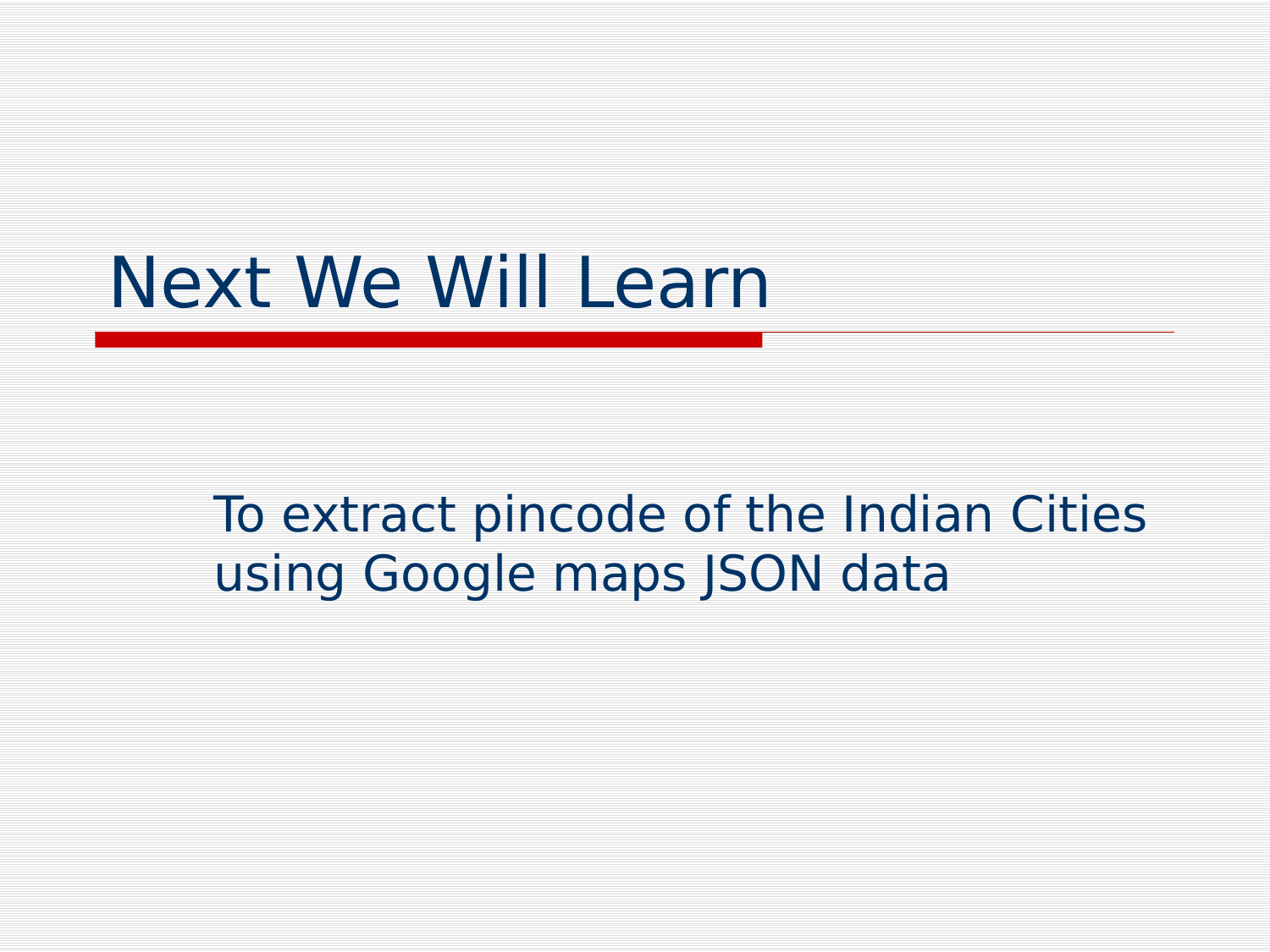

# Next We Will Learn
To extract pincode of the Indian Cities using Google maps JSON data